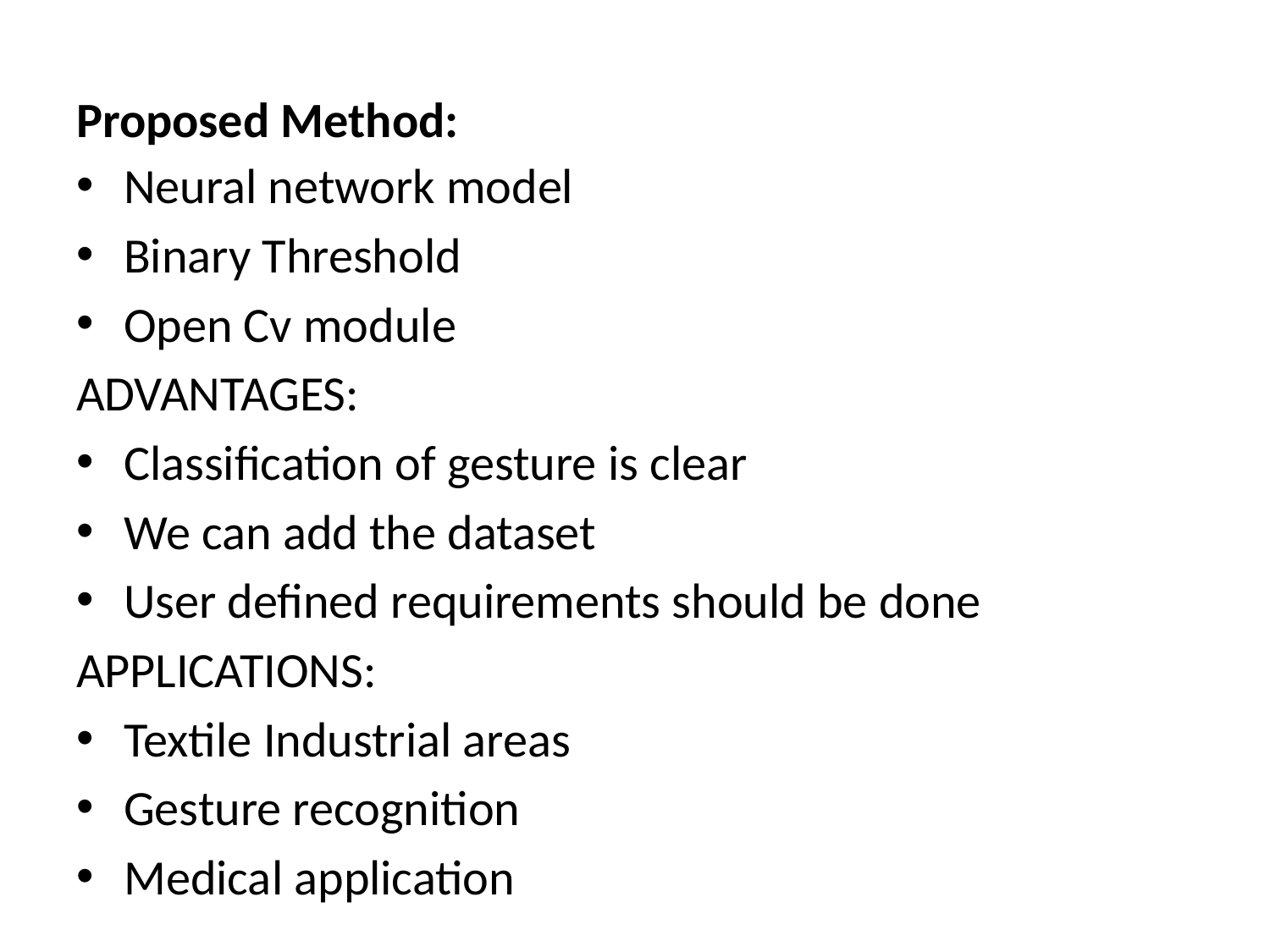

# Proposed Method:
Neural network model
Binary Threshold
Open Cv module
ADVANTAGES:
Classification of gesture is clear
We can add the dataset
User defined requirements should be done
APPLICATIONS:
Textile Industrial areas
Gesture recognition
Medical application